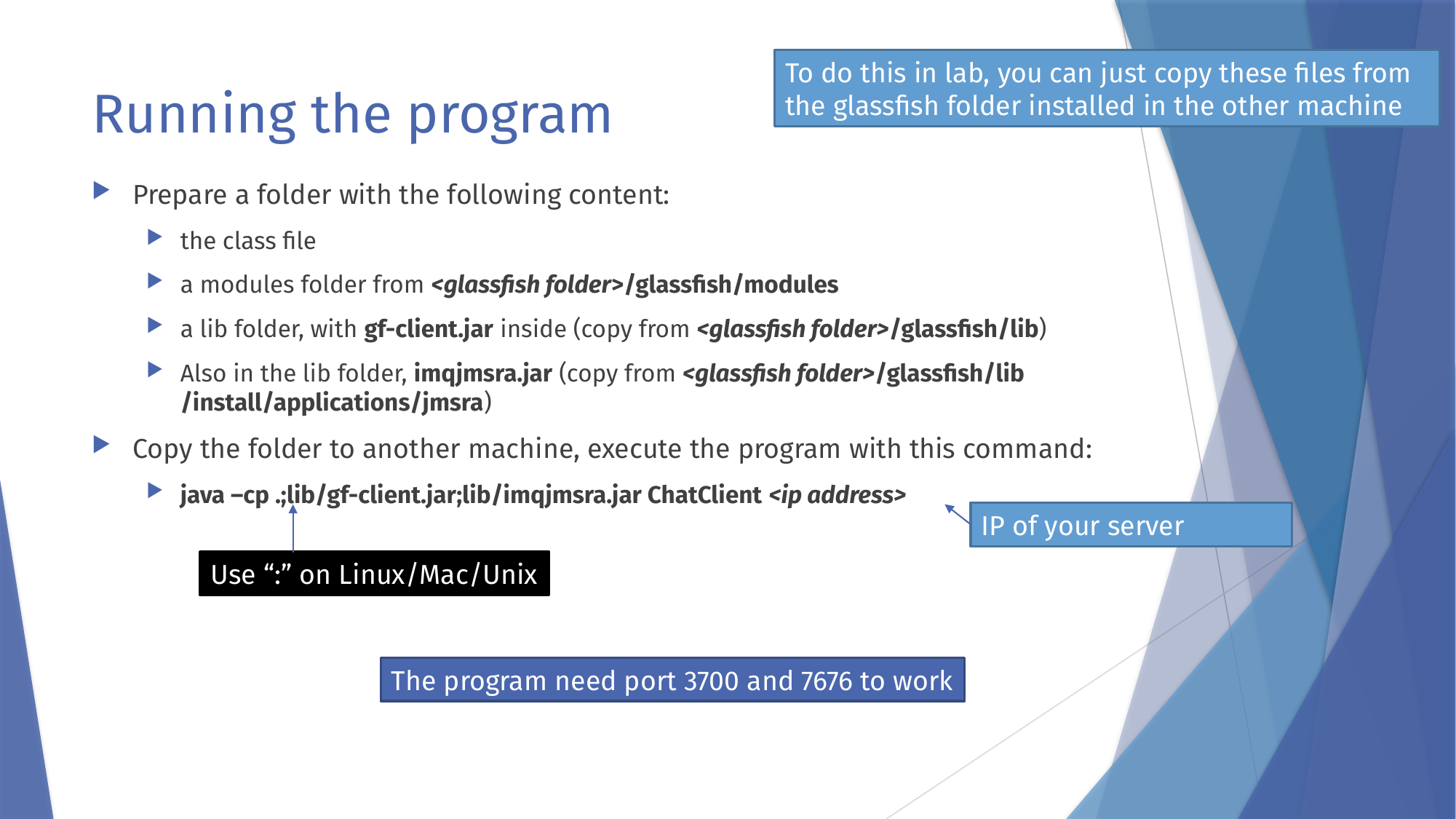

To do this in lab, you can just copy these files from the glassfish folder installed in the other machine
# Running the program
Prepare a folder with the following content:
the class file
a modules folder from <glassfish folder>/glassfish/modules
a lib folder, with gf-client.jar inside (copy from <glassfish folder>/glassfish/lib)
Also in the lib folder, imqjmsra.jar (copy from <glassfish folder>/glassfish/lib /install/applications/jmsra)
Copy the folder to another machine, execute the program with this command:
java –cp .;lib/gf-client.jar;lib/imqjmsra.jar ChatClient <ip address>

IP of your server
Use “:” on Linux/Mac/Unix
The program need port 3700 and 7676 to work